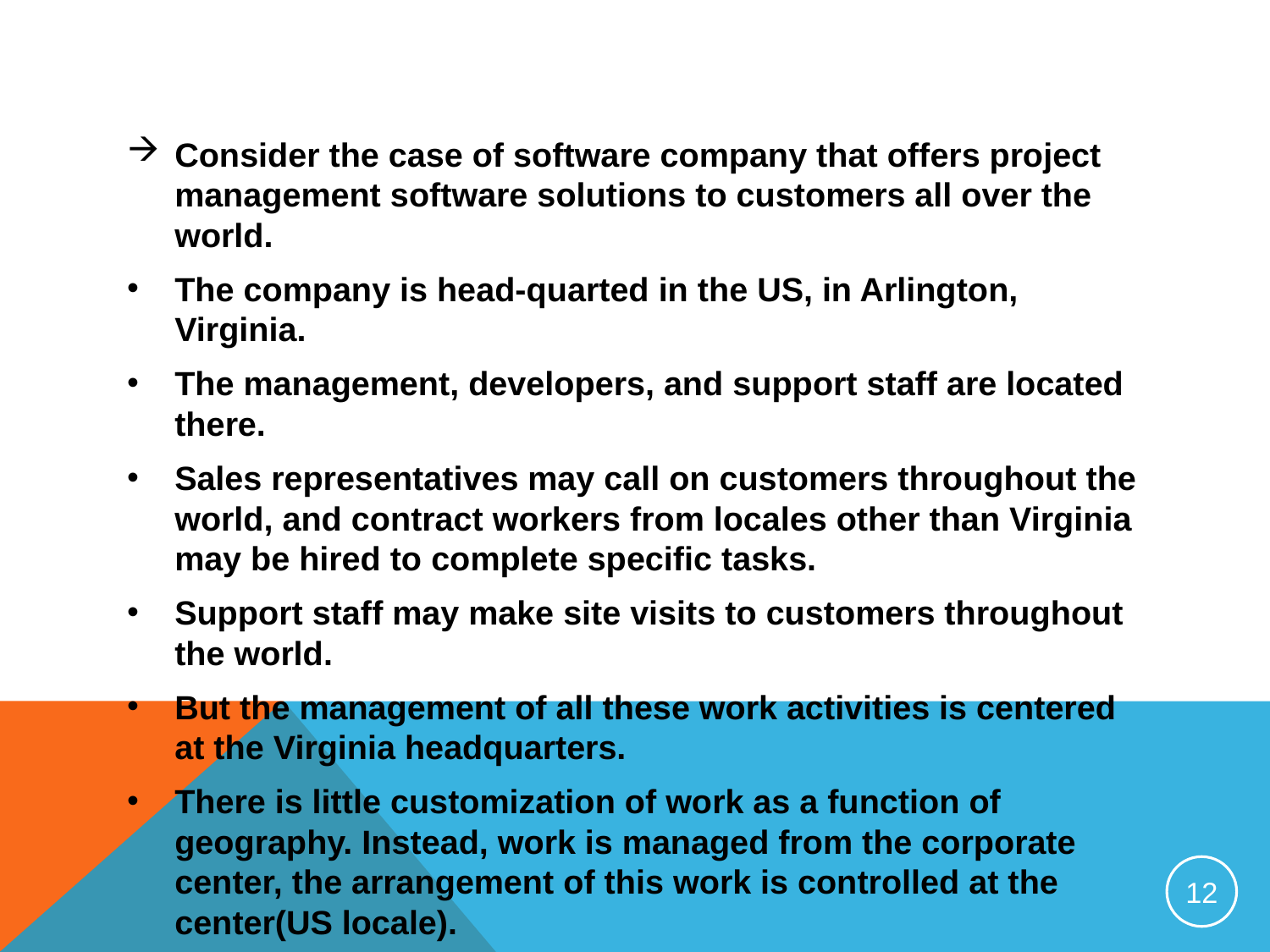

Consider the case of software company that offers project management software solutions to customers all over the world.
The company is head-quarted in the US, in Arlington, Virginia.
The management, developers, and support staff are located there.
Sales representatives may call on customers throughout the world, and contract workers from locales other than Virginia may be hired to complete specific tasks.
Support staff may make site visits to customers throughout the world.
But the management of all these work activities is centered at the Virginia headquarters.
There is little customization of work as a function of geography. Instead, work is managed from the corporate center, the arrangement of this work is controlled at the center(US locale).
12